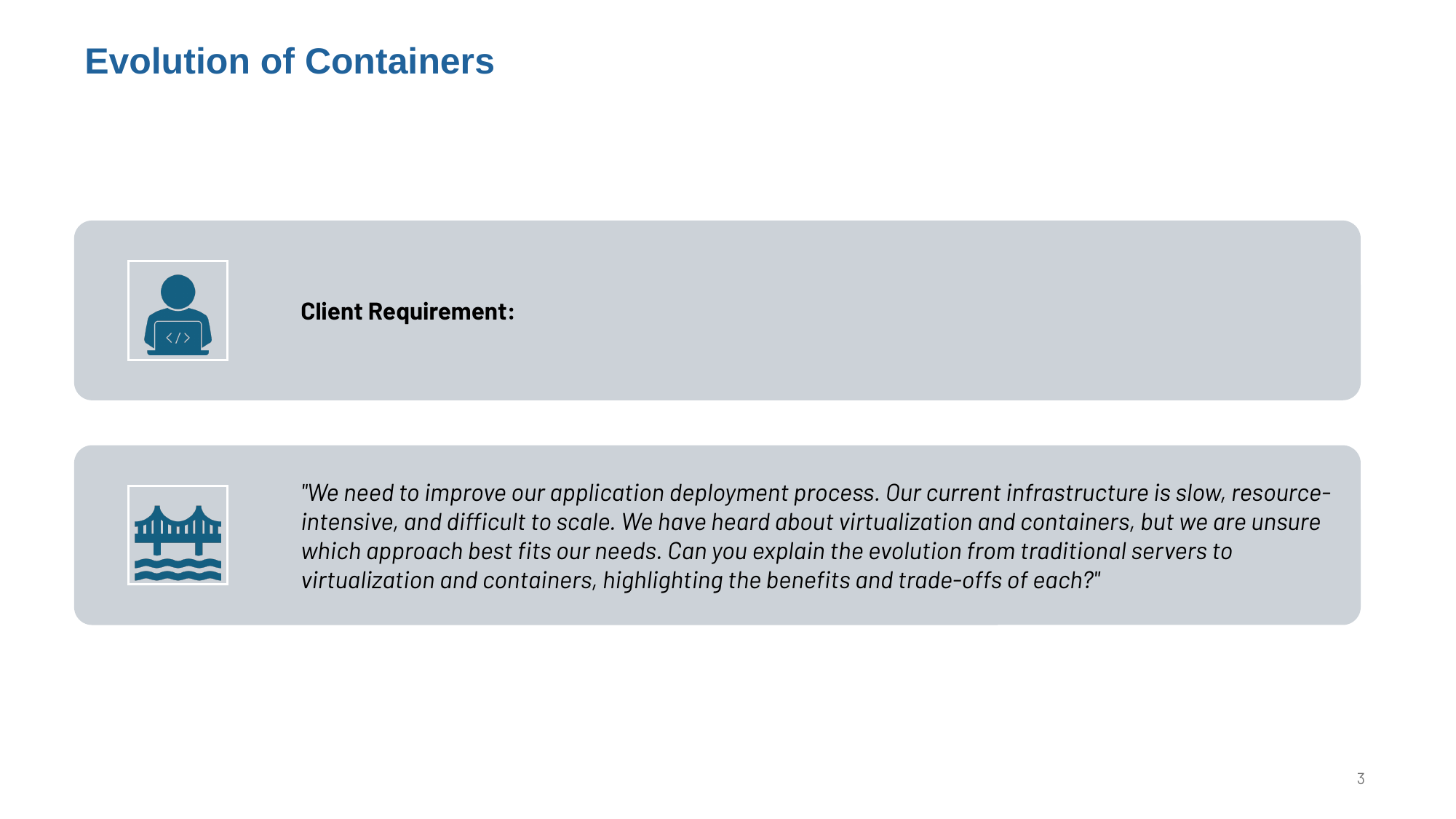

Evolution of Containers

Client Requirement:
"We need to improve our application deployment process. Our current infrastructure is slow, resource-intensive, and difficult to scale. We have heard about virtualization and containers, but we are unsure which approach best fits our needs. Can you explain the evolution from traditional servers to virtualization and containers, highlighting the benefits and trade-offs of each?"
3